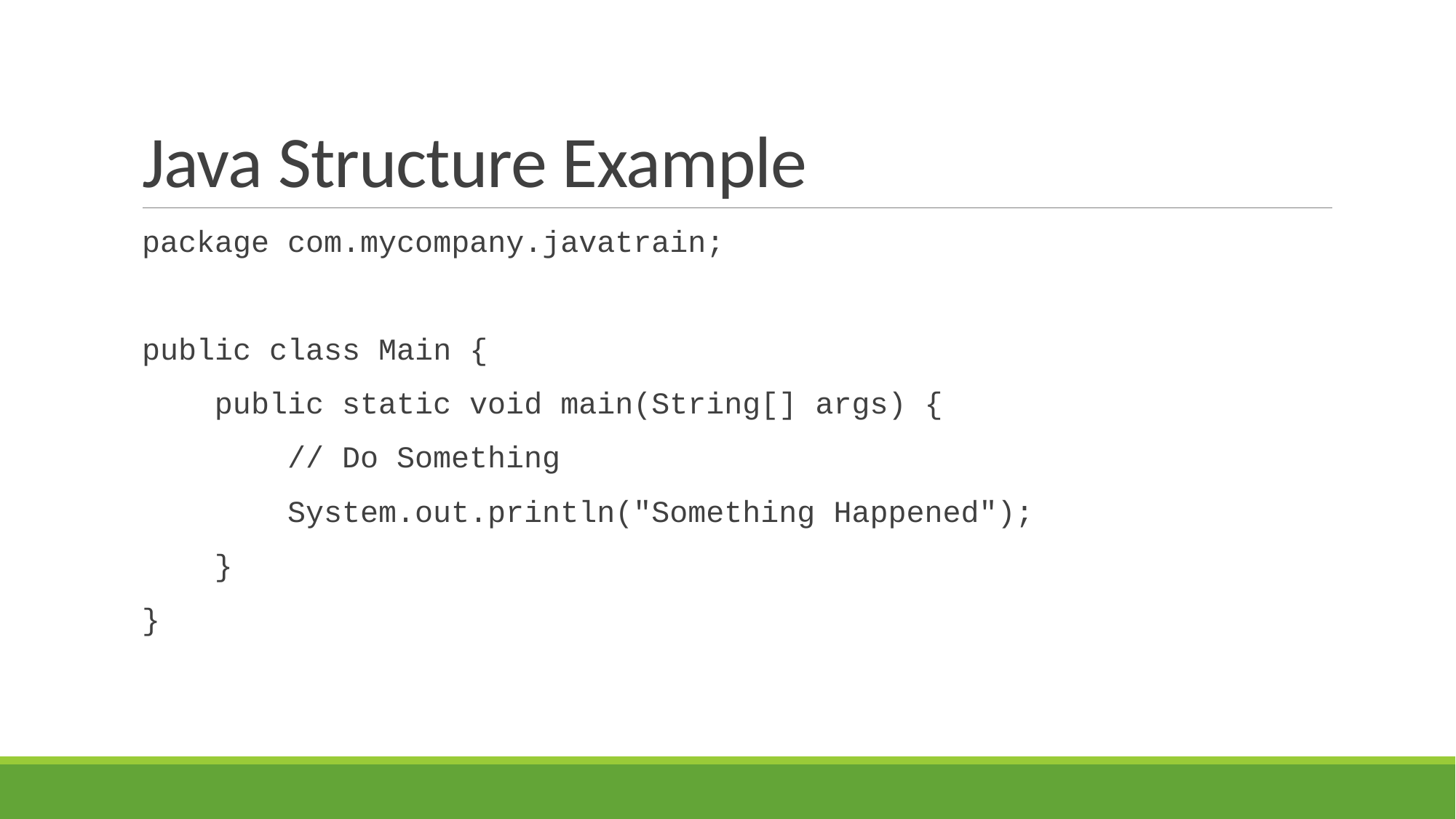

# Java Structure Example
package com.mycompany.javatrain;

public class Main {
    public static void main(String[] args) {
        // Do Something
        System.out.println("Something Happened");
    }
}